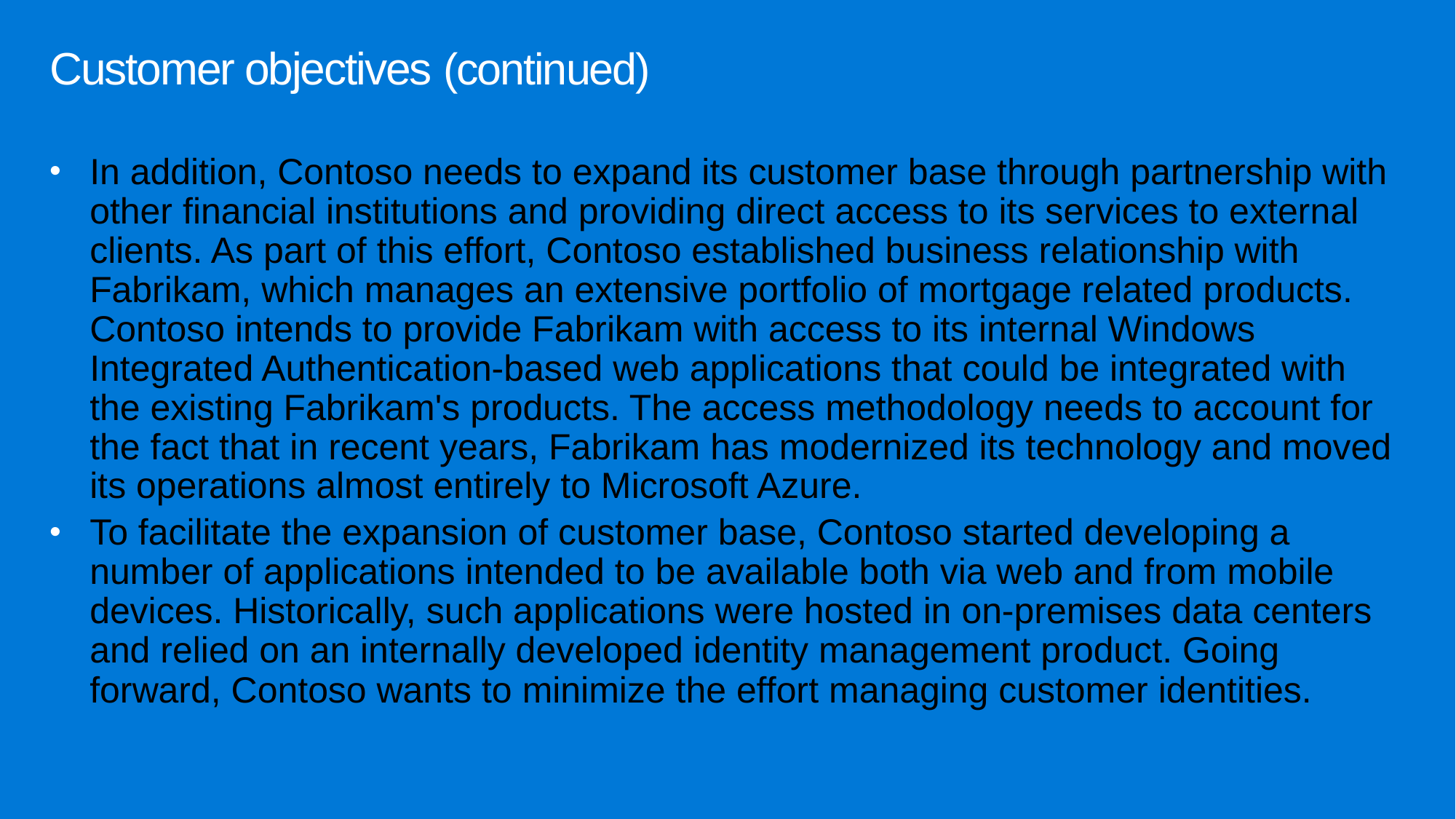

# Customer objectives (continued)
In addition, Contoso needs to expand its customer base through partnership with other financial institutions and providing direct access to its services to external clients. As part of this effort, Contoso established business relationship with Fabrikam, which manages an extensive portfolio of mortgage related products. Contoso intends to provide Fabrikam with access to its internal Windows Integrated Authentication-based web applications that could be integrated with the existing Fabrikam's products. The access methodology needs to account for the fact that in recent years, Fabrikam has modernized its technology and moved its operations almost entirely to Microsoft Azure.
To facilitate the expansion of customer base, Contoso started developing a number of applications intended to be available both via web and from mobile devices. Historically, such applications were hosted in on-premises data centers and relied on an internally developed identity management product. Going forward, Contoso wants to minimize the effort managing customer identities.